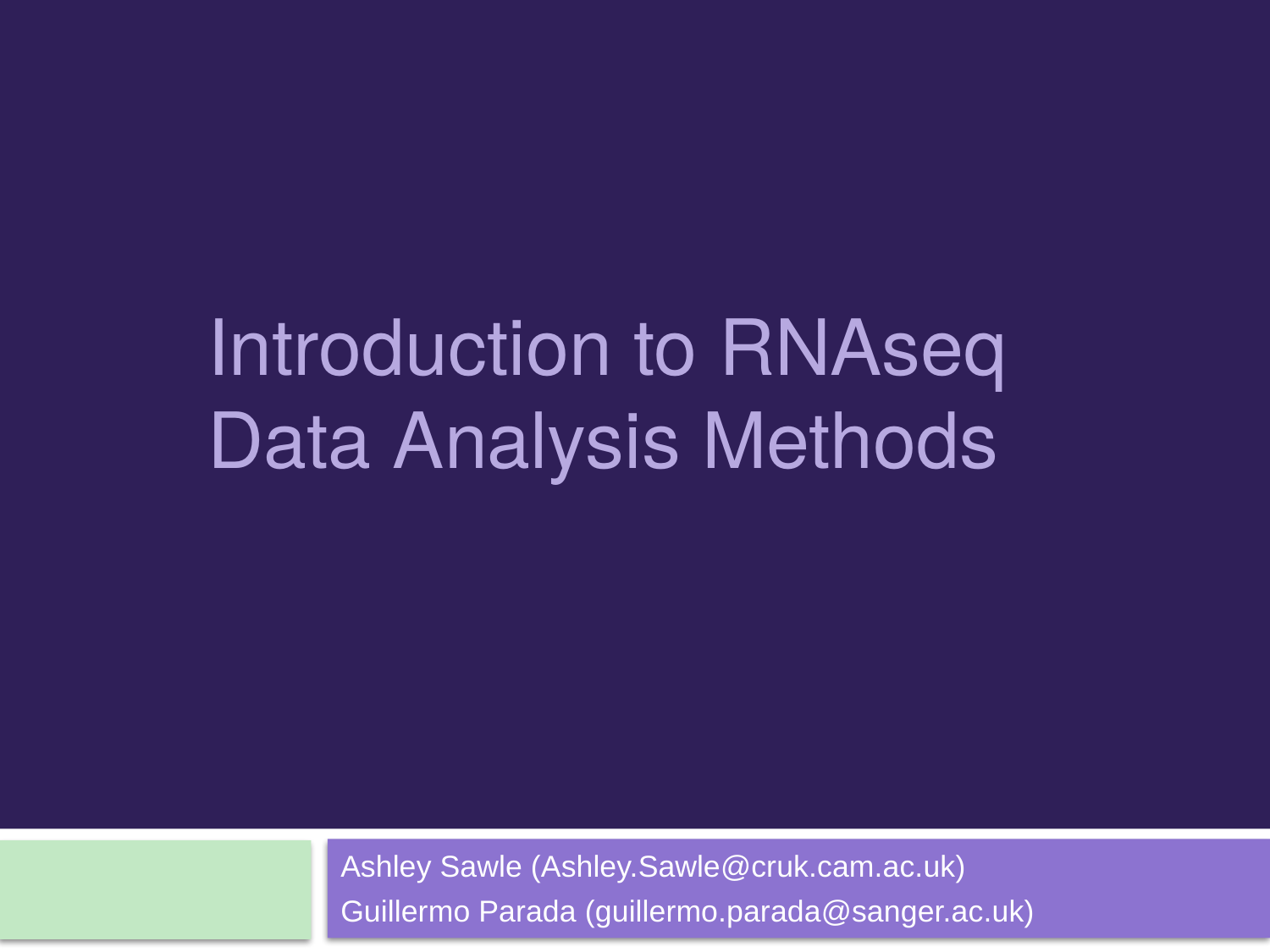

# Introduction to RNAseq Data Analysis Methods
Ashley Sawle (Ashley.Sawle@cruk.cam.ac.uk)
Guillermo Parada (guillermo.parada@sanger.ac.uk)